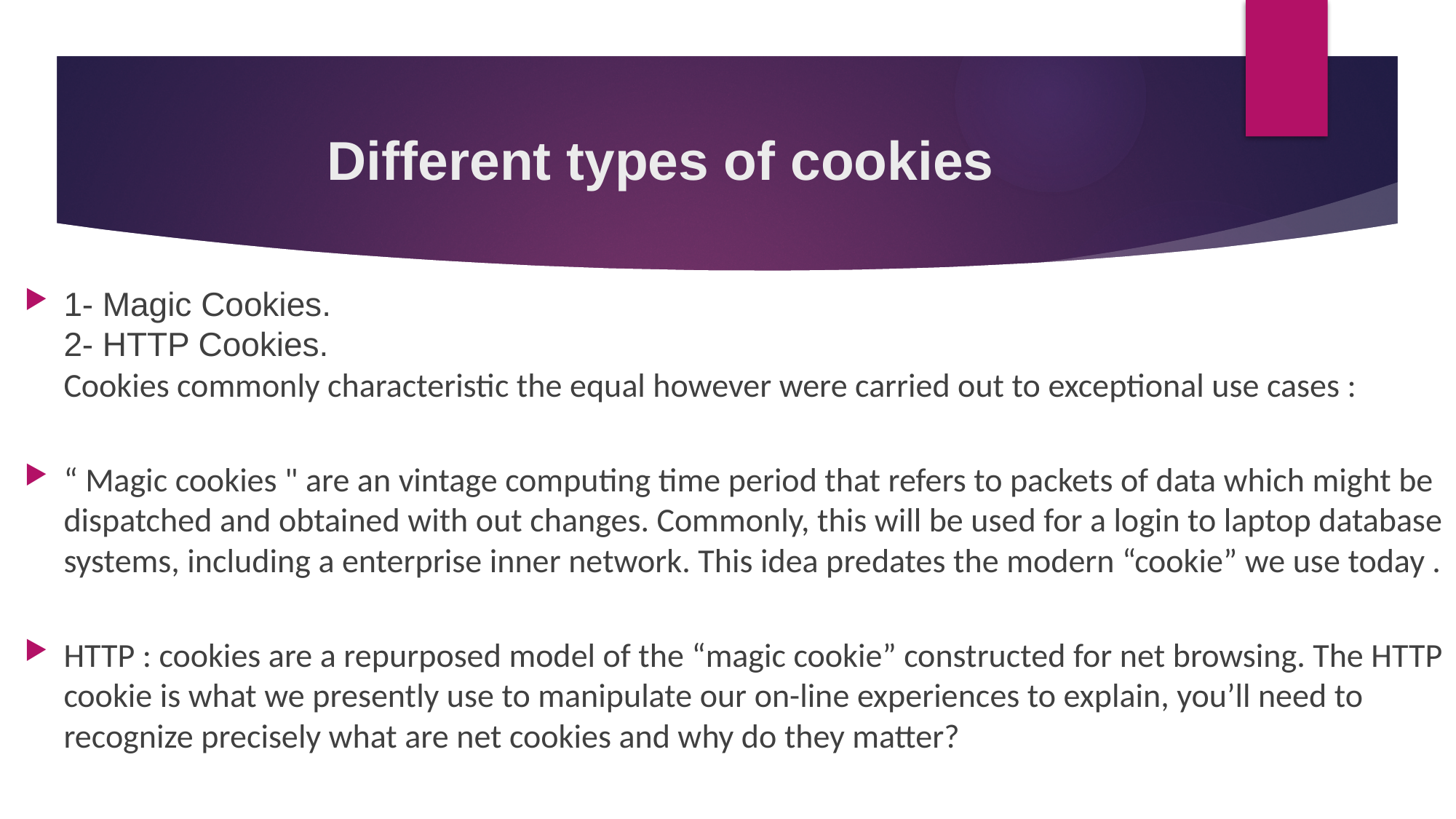

# Different types of cookies
1- Magic Cookies.
2- HTTP Cookies.
Cookies commonly characteristic the equal however were carried out to exceptional use cases :
“ Magic cookies " are an vintage computing time period that refers to packets of data which might be dispatched and obtained with out changes. Commonly, this will be used for a login to laptop database systems, including a enterprise inner network. This idea predates the modern “cookie” we use today .
HTTP : cookies are a repurposed model of the “magic cookie” constructed for net browsing. The HTTP cookie is what we presently use to manipulate our on-line experiences to explain, you’ll need to recognize precisely what are net cookies and why do they matter?